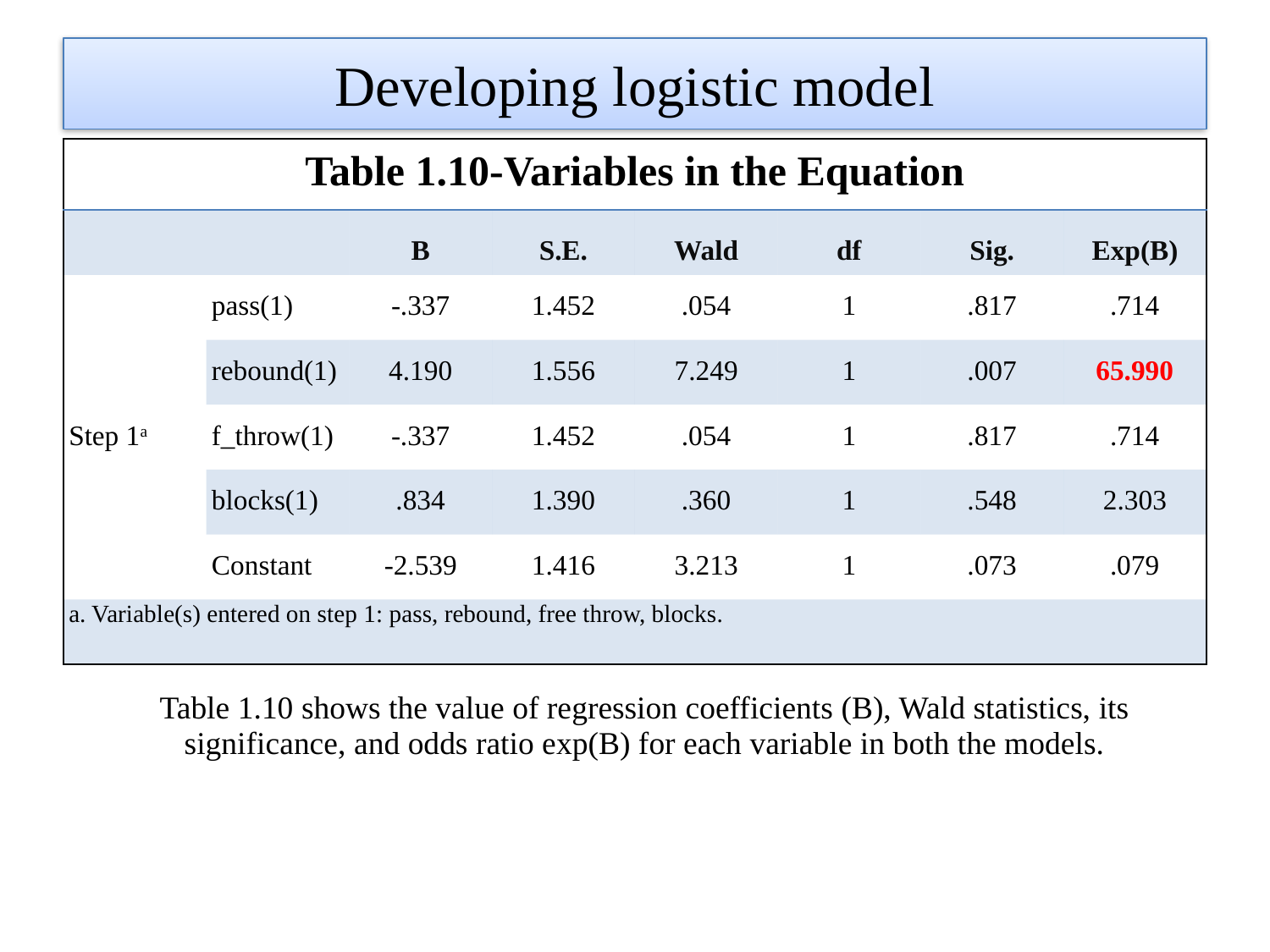

# Developing logistic model
| Table 1.10-Variables in the Equation |  |  |  |  |  |  |  |
| --- | --- | --- | --- | --- | --- | --- | --- |
|  |  | B | S.E. | Wald | df | Sig. | Exp(B) |
| Step 1a | pass(1) | -.337 | 1.452 | .054 | 1 | .817 | .714 |
|  | rebound(1) | 4.190 | 1.556 | 7.249 | 1 | .007 | 65.990 |
|  | f\_throw(1) | -.337 | 1.452 | .054 | 1 | .817 | .714 |
|  | blocks(1) | .834 | 1.390 | .360 | 1 | .548 | 2.303 |
|  | Constant | -2.539 | 1.416 | 3.213 | 1 | .073 | .079 |
| a. Variable(s) entered on step 1: pass, rebound, free throw, blocks. |  |  |  |  |  |  |  |
| Table 1.10 shows the value of regression coefficients (B), Wald statistics, its significance, and odds ratio exp(B) for each variable in both the models. |
| --- |